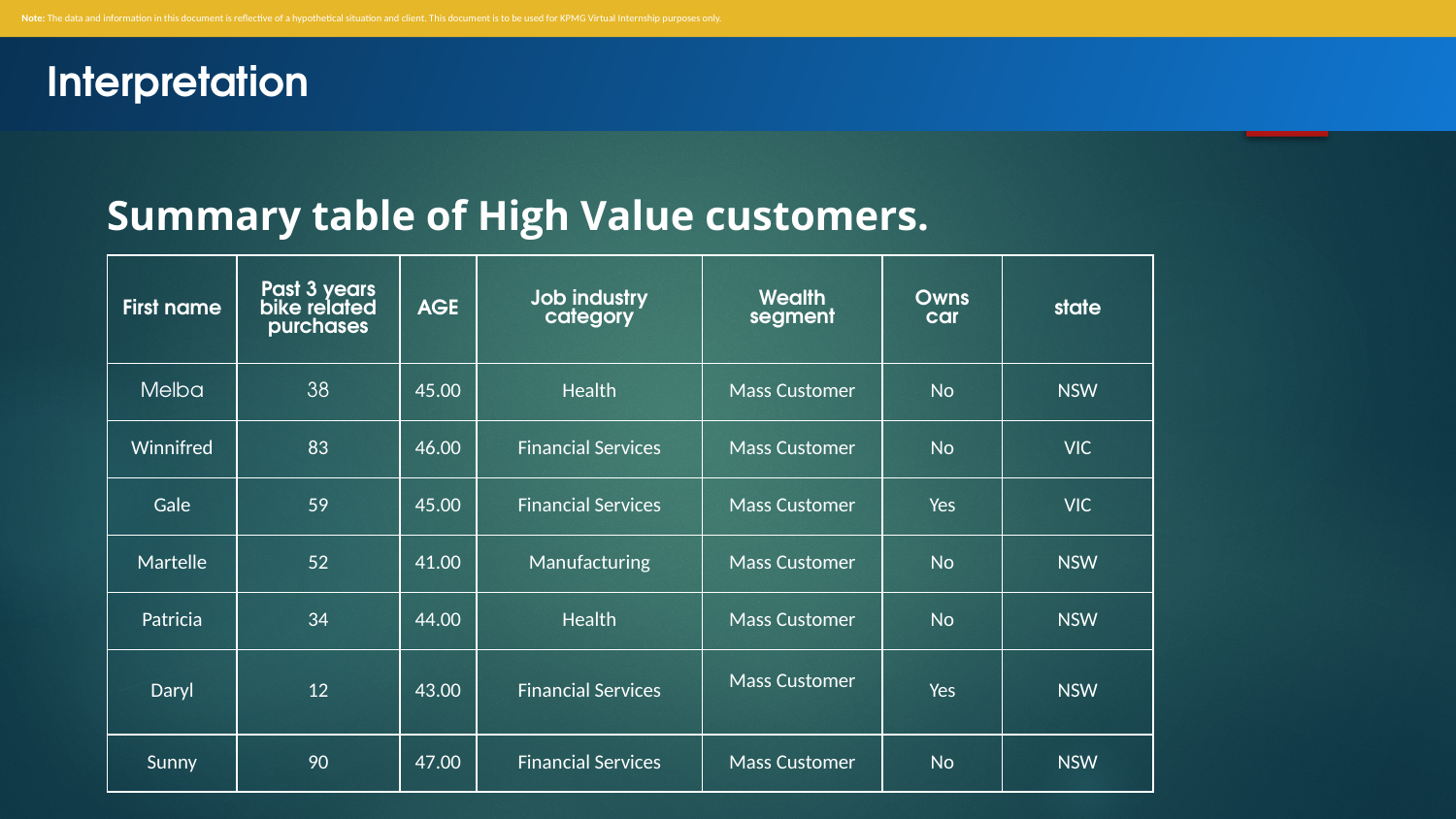

Note: The data and information in this document is reflective of a hypothetical situation and client. This document is to be used for KPMG Virtual Internship purposes only.
Interpretation
Summary table of High Value customers.
| First name | Past 3 years bike related purchases | AGE | Job industry category | Wealth segment | Owns car | state |
| --- | --- | --- | --- | --- | --- | --- |
| Melba | 38 | 45.00 | Health | Mass Customer | No | NSW |
| Winnifred | 83 | 46.00 | Financial Services | Mass Customer | No | VIC |
| Gale | 59 | 45.00 | Financial Services | Mass Customer | Yes | VIC |
| Martelle | 52 | 41.00 | Manufacturing | Mass Customer | No | NSW |
| Patricia | 34 | 44.00 | Health | Mass Customer | No | NSW |
| Daryl | 12 | 43.00 | Financial Services | Mass Customer | Yes | NSW |
| Sunny | 90 | 47.00 | Financial Services | Mass Customer | No | NSW |